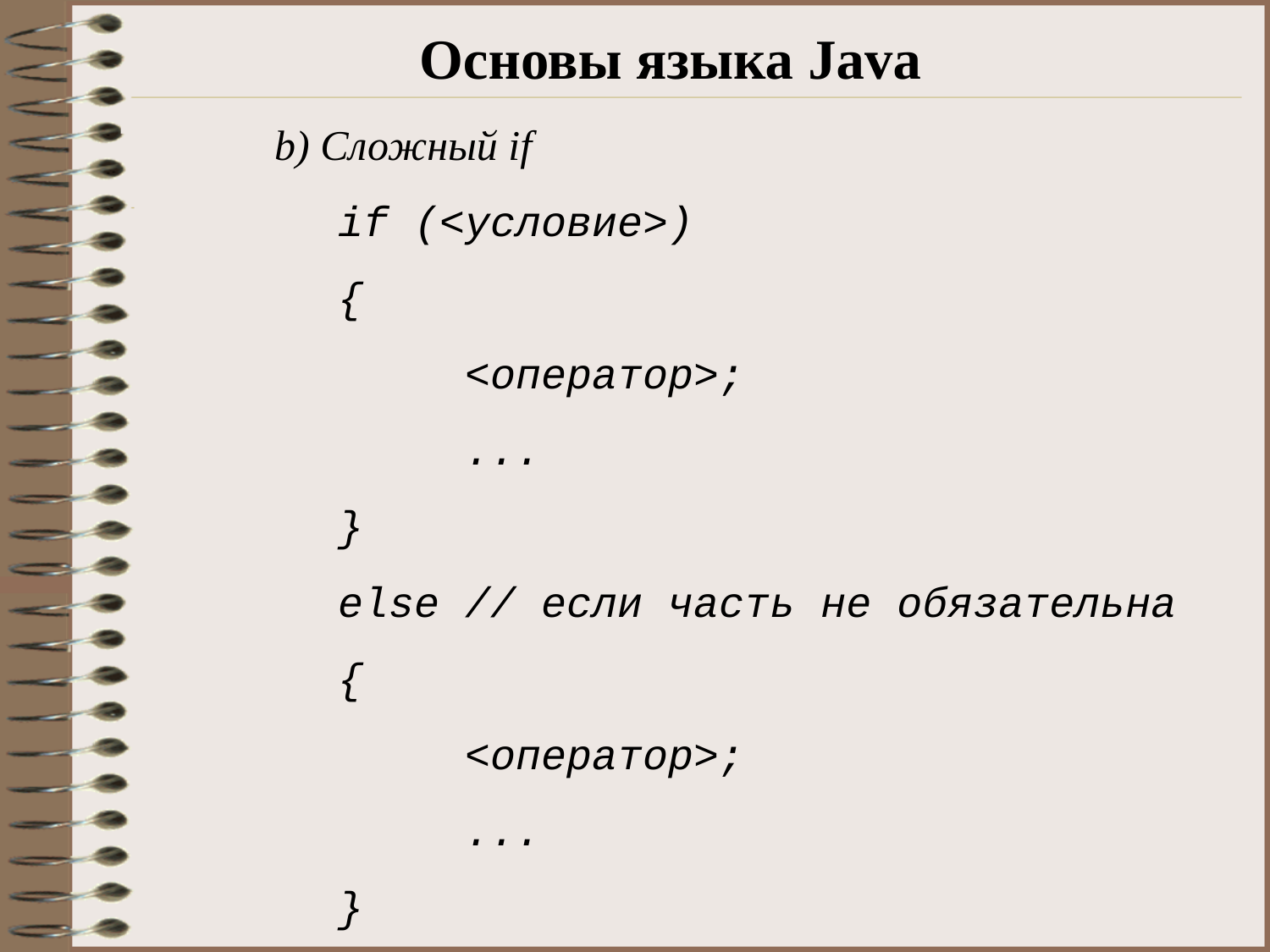

# Основы языка Java
b) Сложный if
if (<условие>)
{
	<оператор>;
	...
}
else // если часть не обязательна
{
	<оператор>;
	...
}